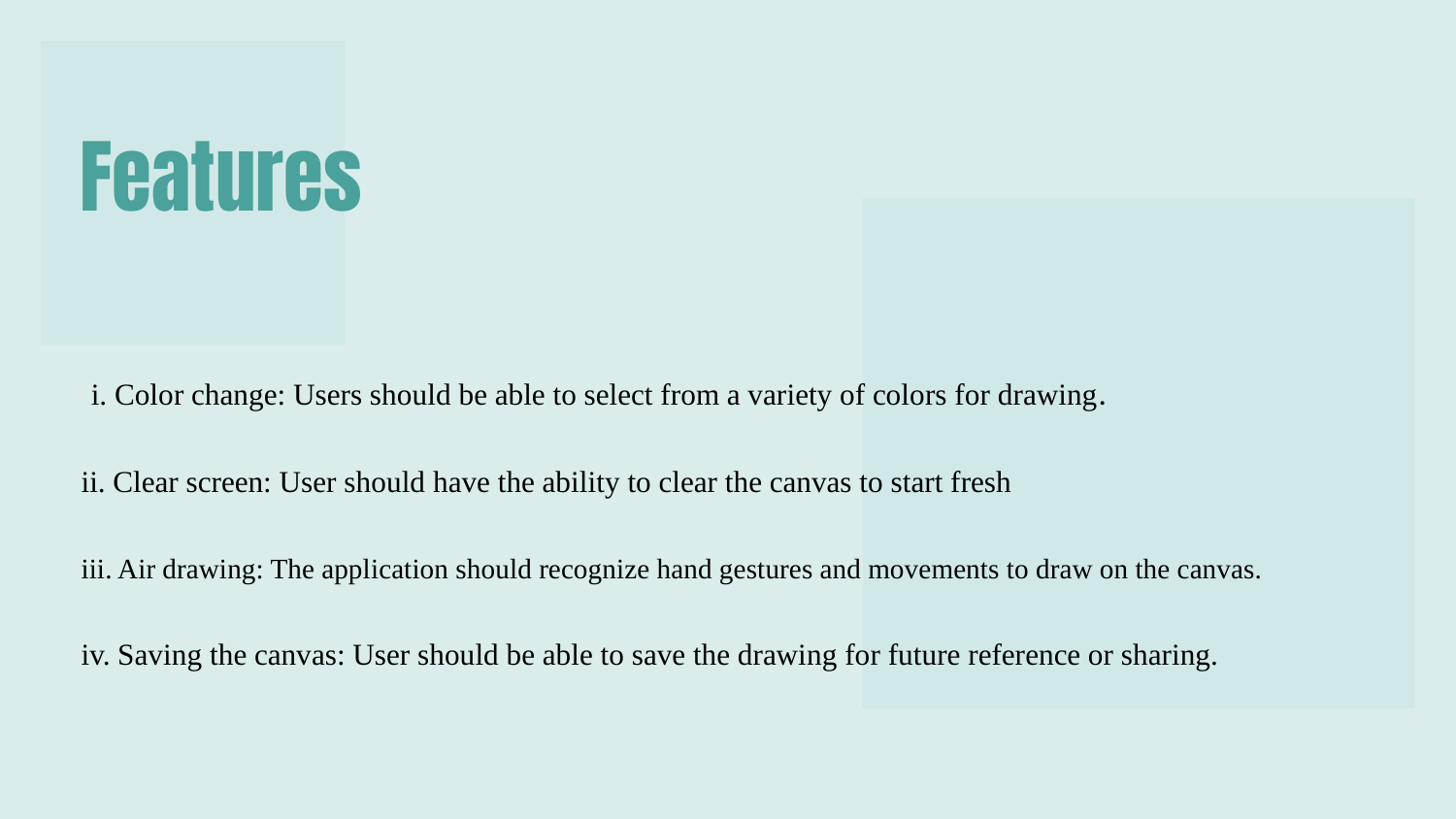

Features
i. Color change: Users should be able to select from a variety of colors for drawing.
ii. Clear screen: User should have the ability to clear the canvas to start fresh
iii. Air drawing: The application should recognize hand gestures and movements to draw on the canvas.
iv. Saving the canvas: User should be able to save the drawing for future reference or sharing.